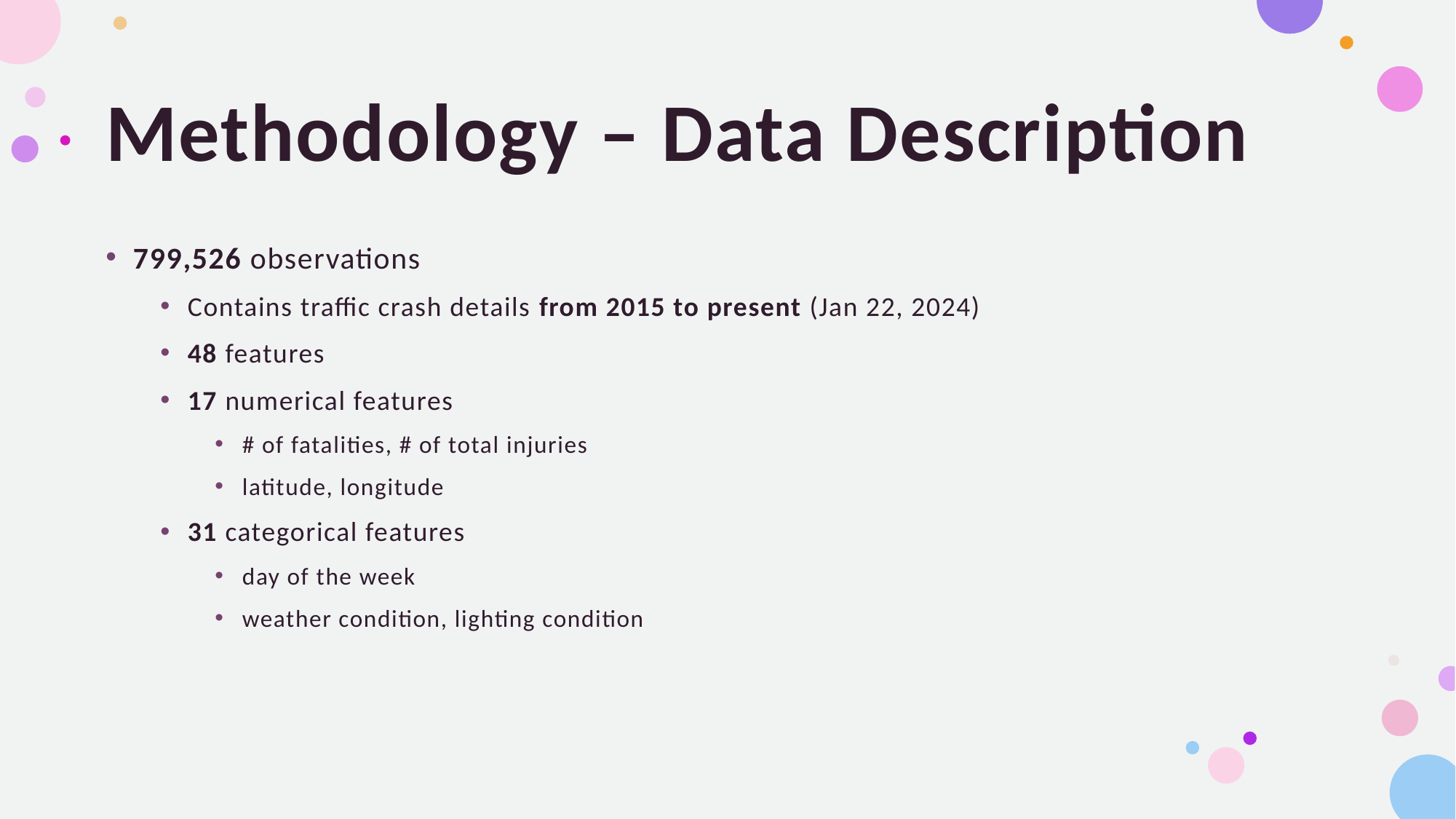

# Methodology – Data Description
799,526 observations
Contains traffic crash details from 2015 to present (Jan 22, 2024)
48 features
17 numerical features
# of fatalities, # of total injuries
latitude, longitude
31 categorical features
day of the week
weather condition, lighting condition